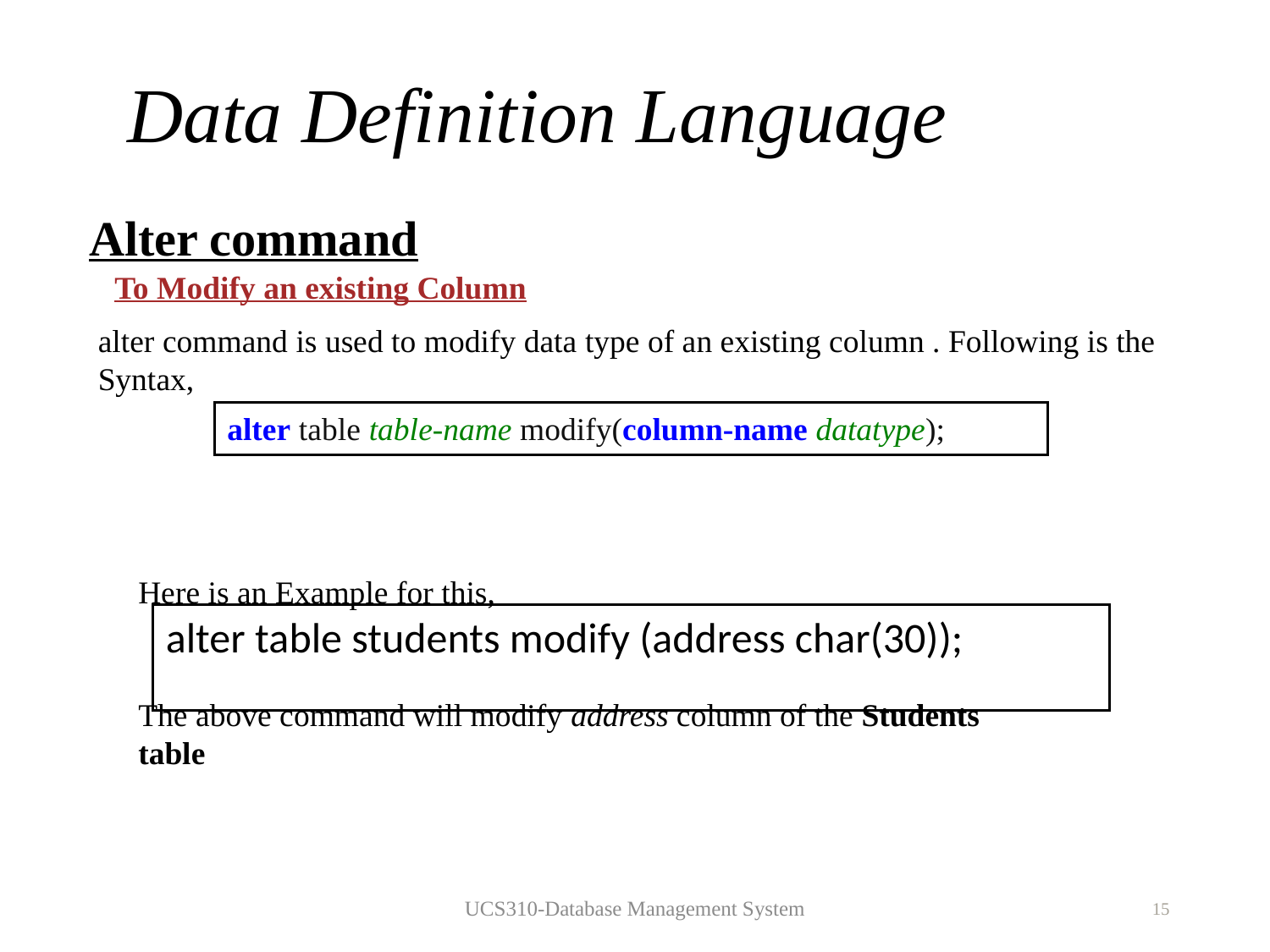

# Data Definition Language
Alter command
To Modify an existing Column
alter command is used to modify data type of an existing column . Following is the Syntax,

alter table table-name modify(column-name datatype);

Here is an Example for this,

The above command will modify address column of the Students table
alter table students modify (address char(30));
UCS310-Database Management System
15